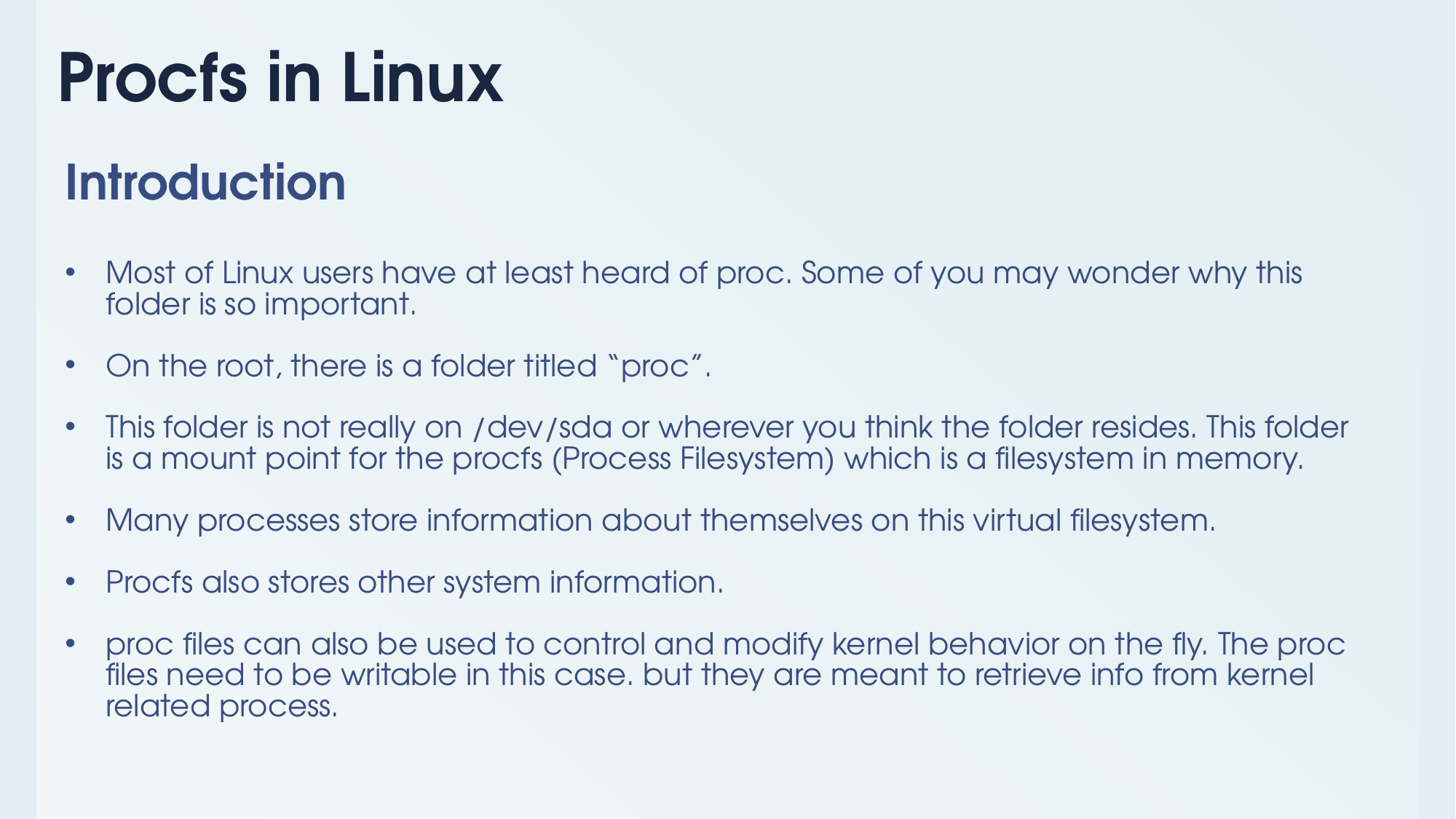

# Procfs in Linux
Introduction

Most of Linux users have at least heard of proc. Some of you may wonder why this folder is so important.

On the root, there is a folder titled “proc”.

This folder is not really on /dev/sda or wherever you think the folder resides. This folder is a mount point for the procfs (Process Filesystem) which is a filesystem in memory.

Many processes store information about themselves on this virtual filesystem.

Procfs also stores other system information.

proc files can also be used to control and modify kernel behavior on the fly. The proc files need to be writable in this case. but they are meant to retrieve info from kernel related process.